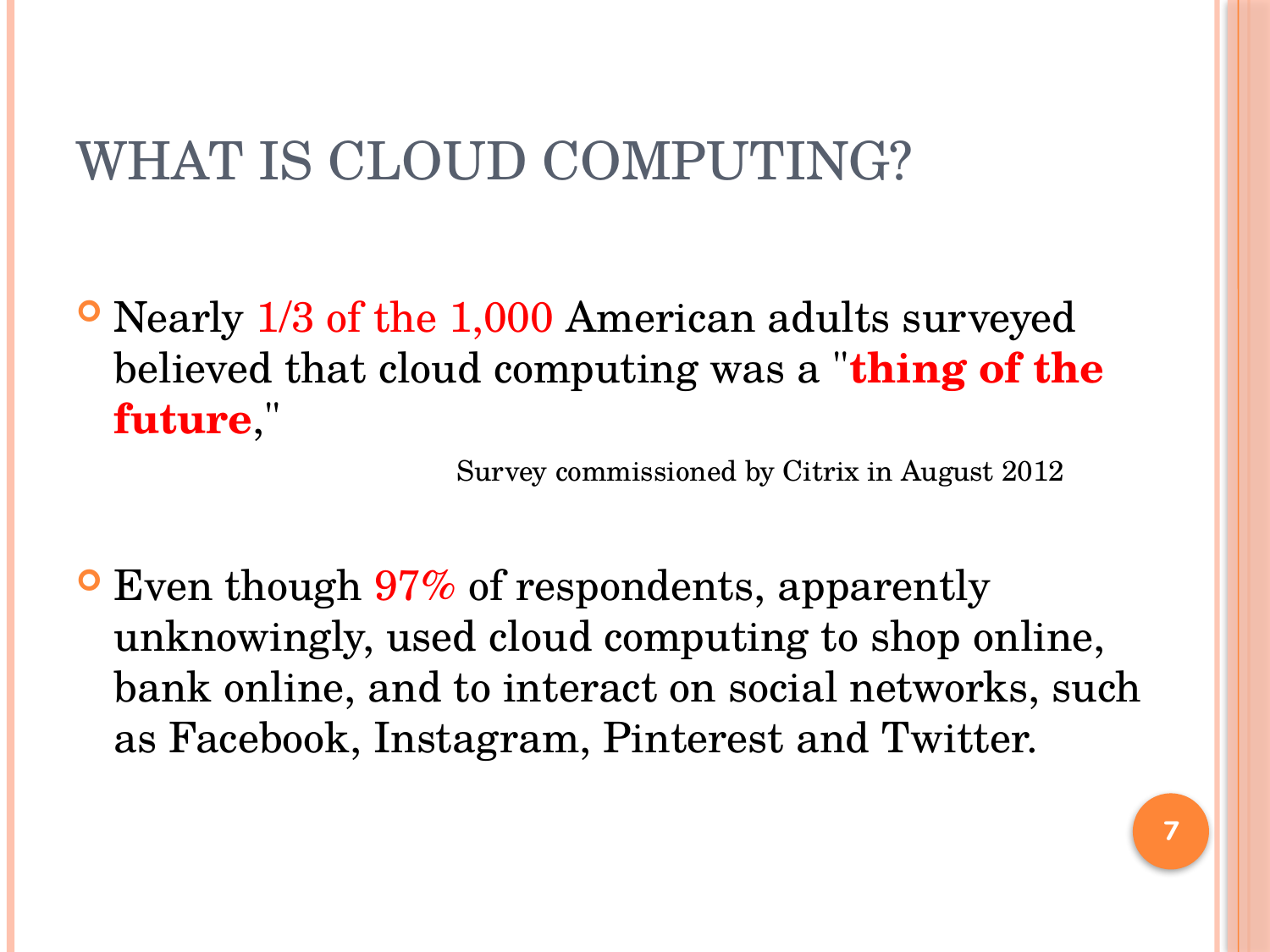

# What is Cloud Computing?

Nearly 1/3 of the 1,000 American adults surveyed believed that cloud computing was a "thing of the future,"
			Survey commissioned by Citrix in August 2012

Even though 97% of respondents, apparently unknowingly, used cloud computing to shop online, bank online, and to interact on social networks, such as Facebook, Instagram, Pinterest and Twitter.
7